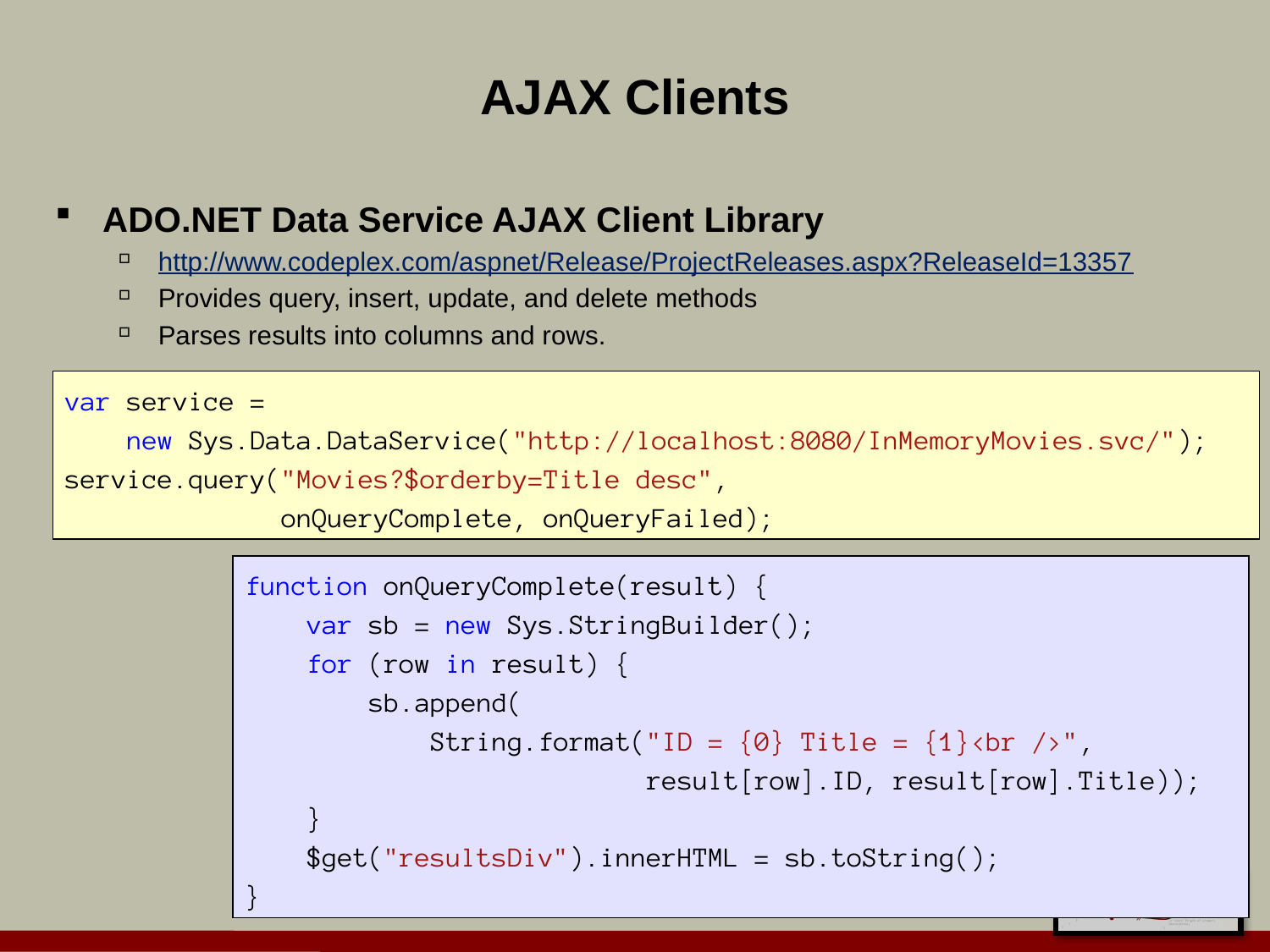

# AJAX Clients
ADO.NET Data Service AJAX Client Library
http://www.codeplex.com/aspnet/Release/ProjectReleases.aspx?ReleaseId=13357
Provides query, insert, update, and delete methods
Parses results into columns and rows.

var service =
    new Sys.Data.DataService("http://localhost:8080/InMemoryMovies.svc/");
service.query("Movies?$orderby=Title desc",
              onQueryComplete, onQueryFailed);
function onQueryComplete(result) {
    var sb = new Sys.StringBuilder();
    for (row in result) {
        sb.append(
            String.format("ID = {0} Title = {1}<br />",
                          result[row].ID, result[row].Title));
    }
    $get("resultsDiv").innerHTML = sb.toString();
}